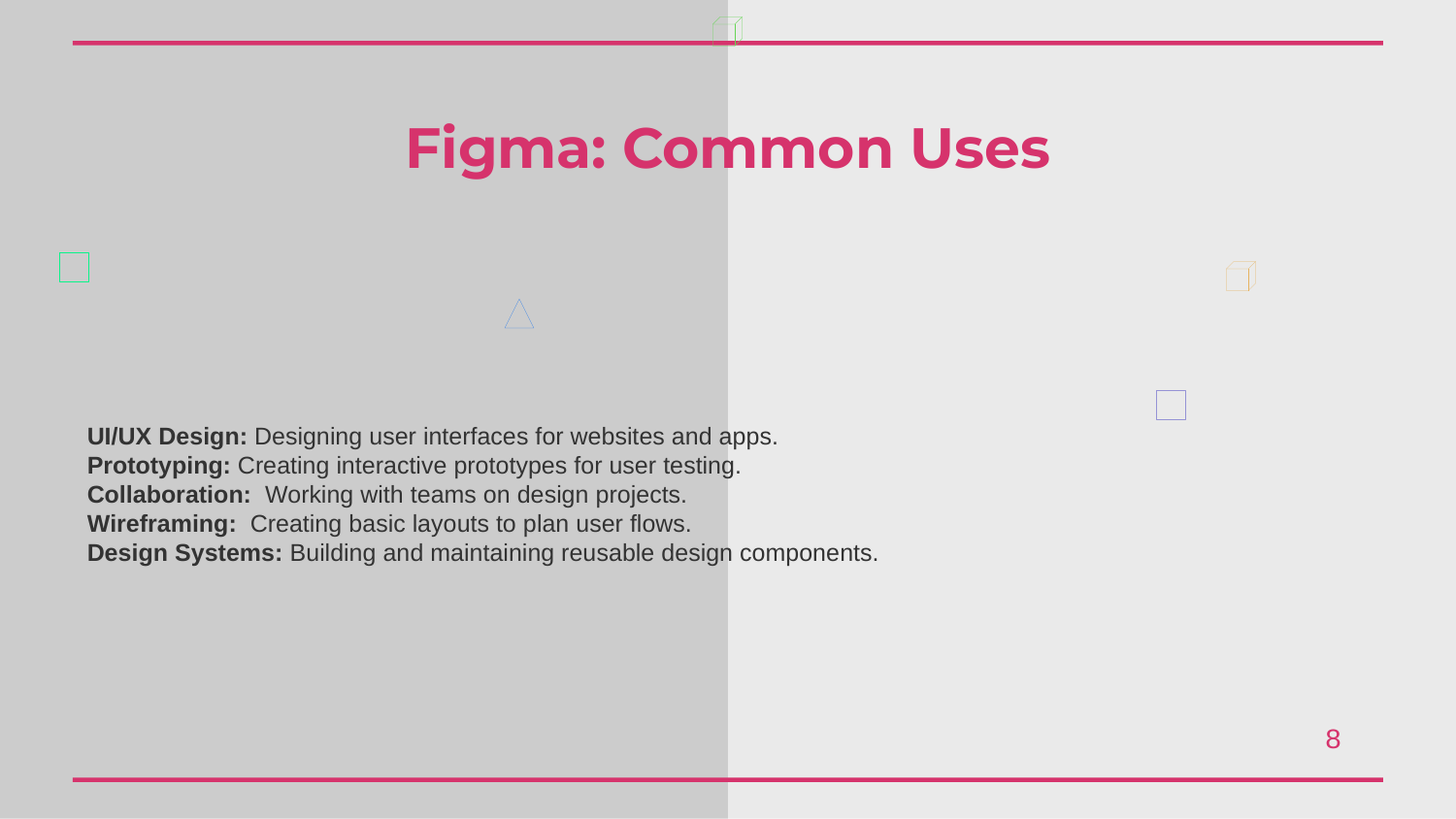

Figma: Common Uses

UI/UX Design: Designing user interfaces for websites and apps.
Prototyping: Creating interactive prototypes for user testing.
Collaboration:  Working with teams on design projects.
Wireframing:  Creating basic layouts to plan user flows.
Design Systems: Building and maintaining reusable design components.

8